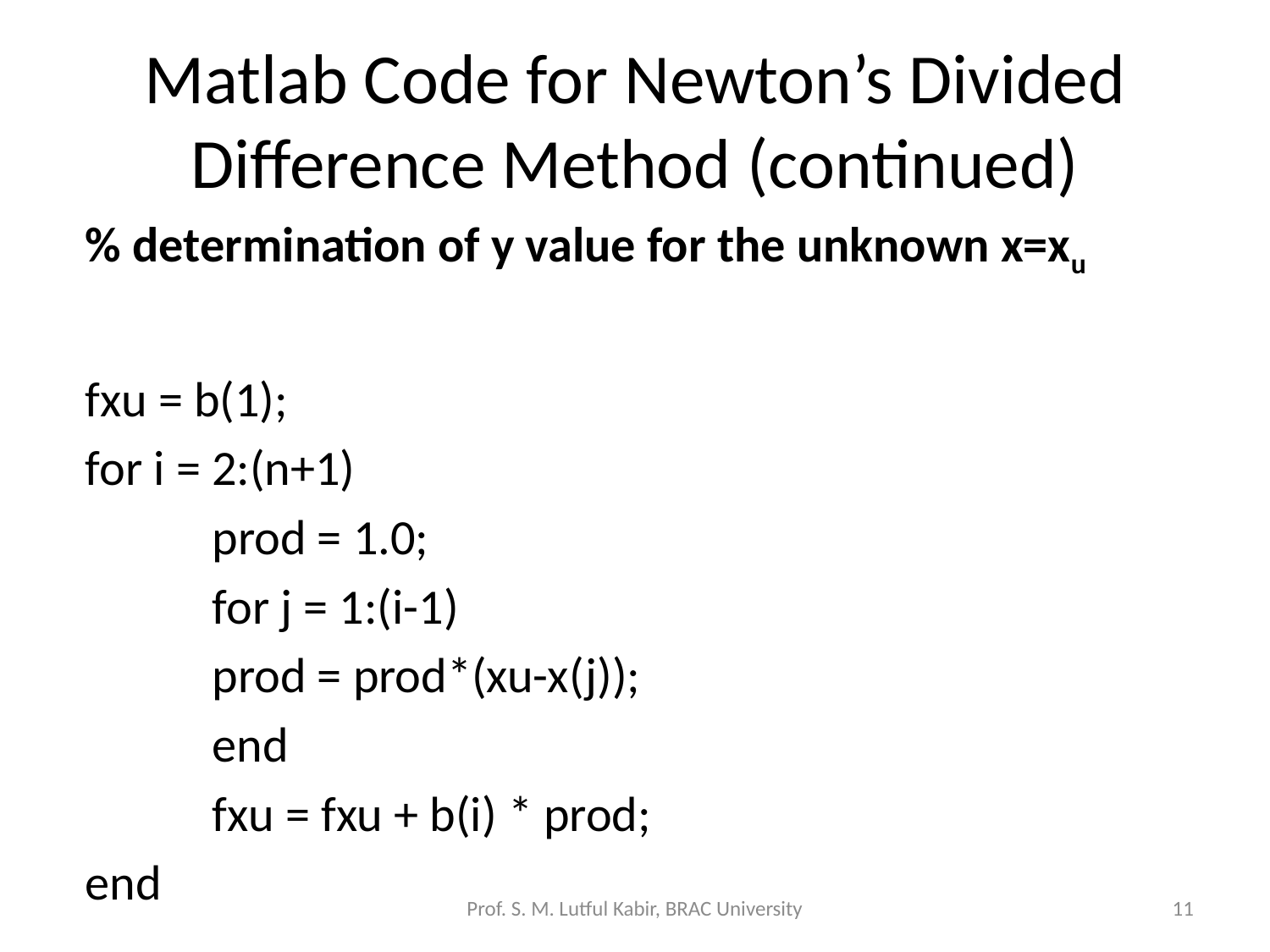

# Matlab Code for Newton’s Divided Difference Method (continued)
	% determination of y value for the unknown x=xu

	fxu = b(1);
    	for i = 2:(n+1)
        	prod = 1.0;
        	for j = 1:(i-1)
            	prod = prod*(xu-x(j));
        	end
        	fxu = fxu + b(i) * prod;
    	end

Prof. S. M. Lutful Kabir, BRAC University
11